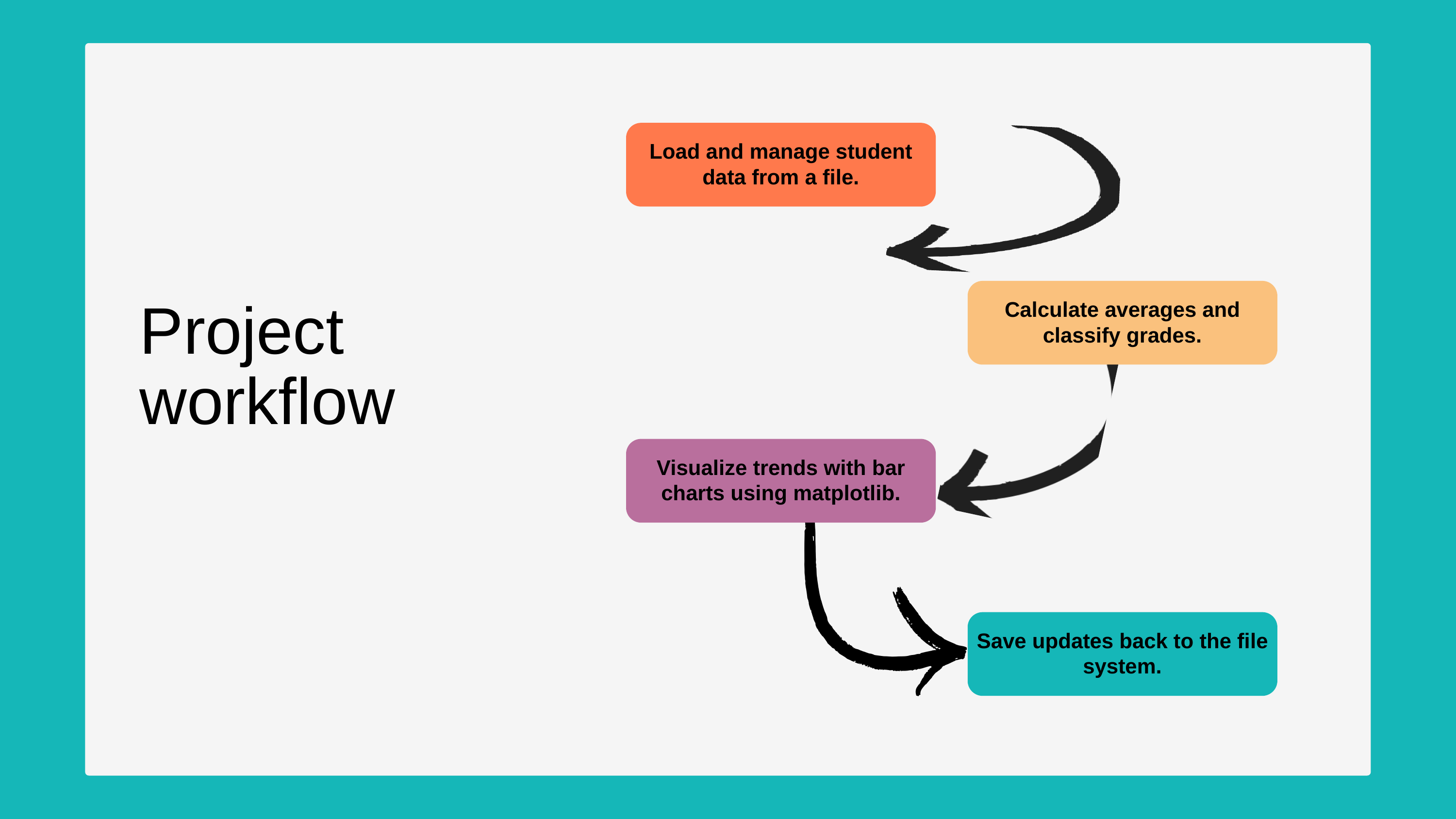

Load and manage student data from a file.

Calculate averages and classify grades.

Project workflow

Visualize trends with bar charts using matplotlib.

Save updates back to the file system.